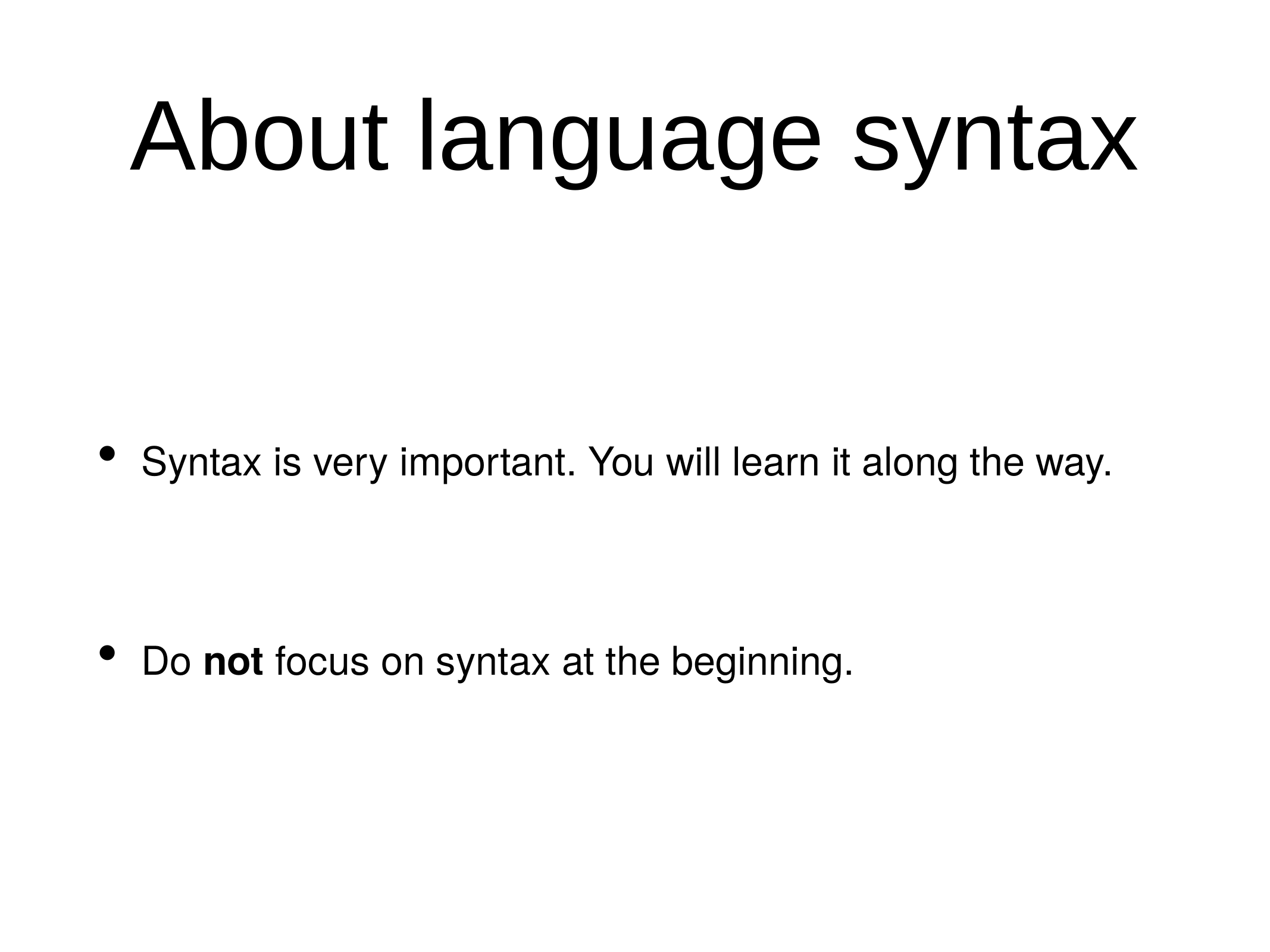

# About language syntax
Syntax is very important. You will learn it along the way.

Do not focus on syntax at the beginning.